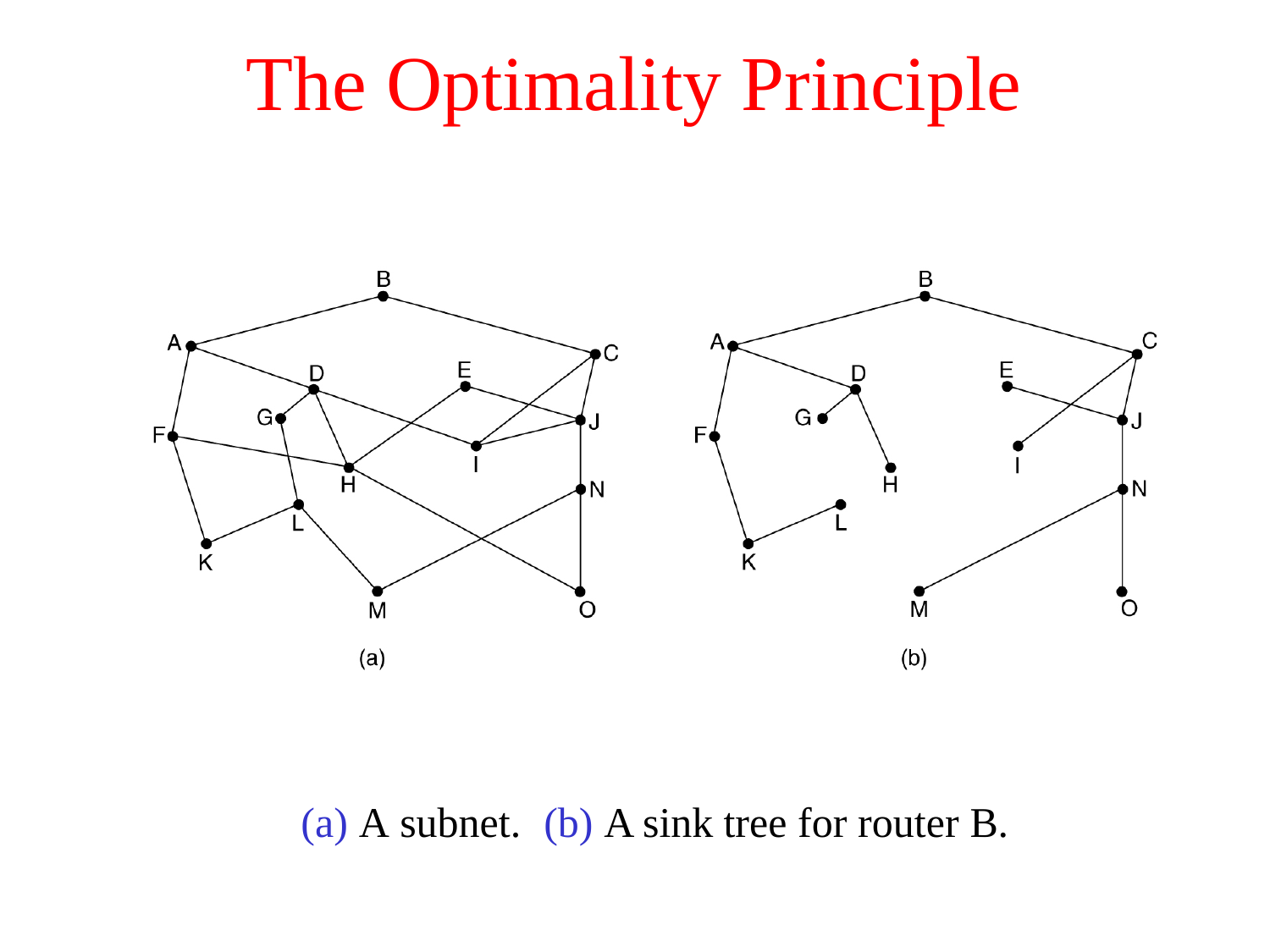

# The Optimality Principle

(a) A subnet.	(b) A sink tree for router B.